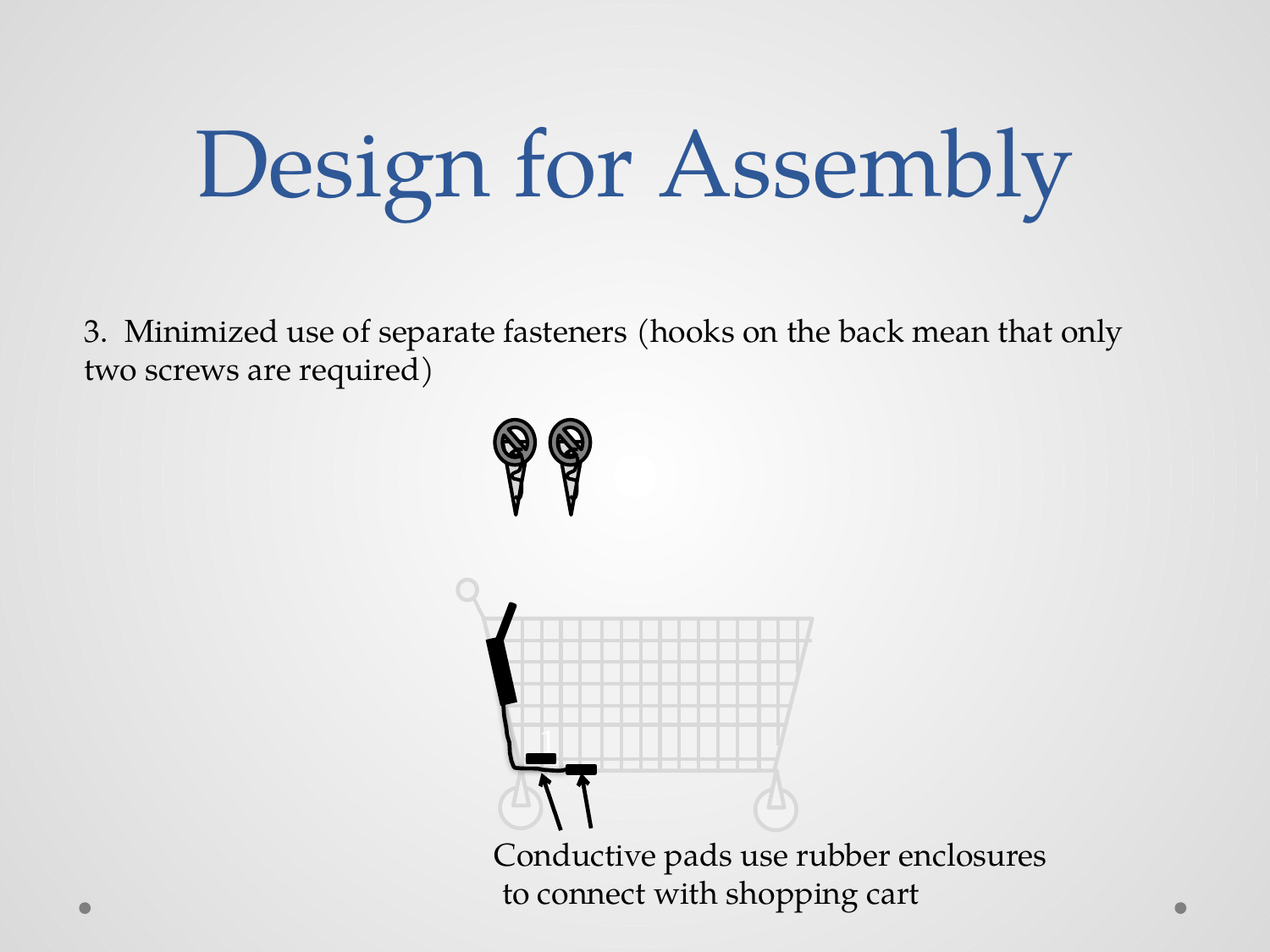

# Design for Assembly
3.  Minimized use of separate fasteners (hooks on the back mean that only two screws are required)

11

Conductive pads use rubber enclosures
 to connect with shopping cart